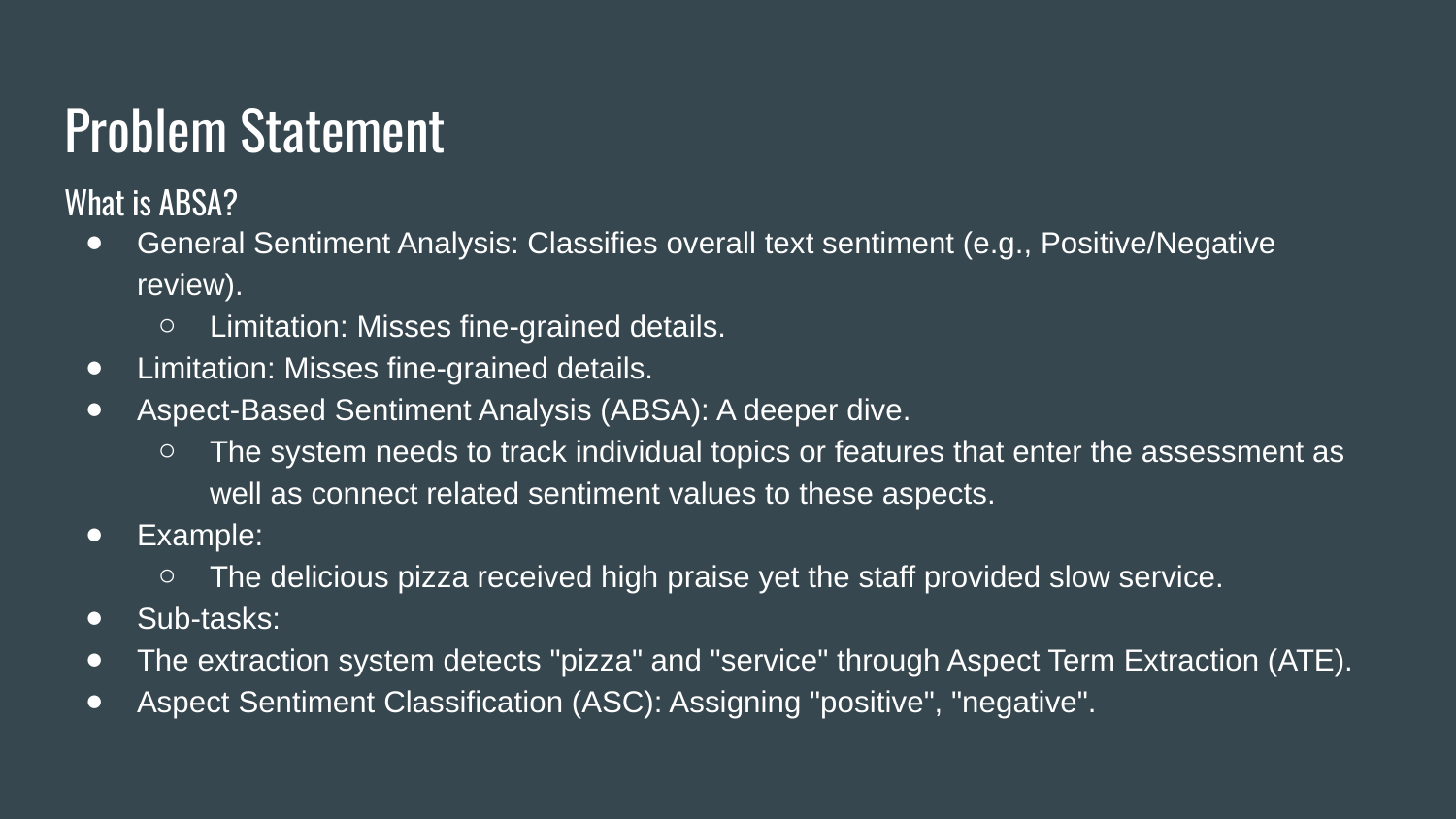

# Problem Statement
What is ABSA?

General Sentiment Analysis: Classifies overall text sentiment (e.g., Positive/Negative review).
Limitation: Misses fine-grained details.
Limitation: Misses fine-grained details.
Aspect-Based Sentiment Analysis (ABSA): A deeper dive.
The system needs to track individual topics or features that enter the assessment as well as connect related sentiment values to these aspects.
Example:
The delicious pizza received high praise yet the staff provided slow service.
Sub-tasks:
The extraction system detects "pizza" and "service" through Aspect Term Extraction (ATE).
Aspect Sentiment Classification (ASC): Assigning "positive", "negative".